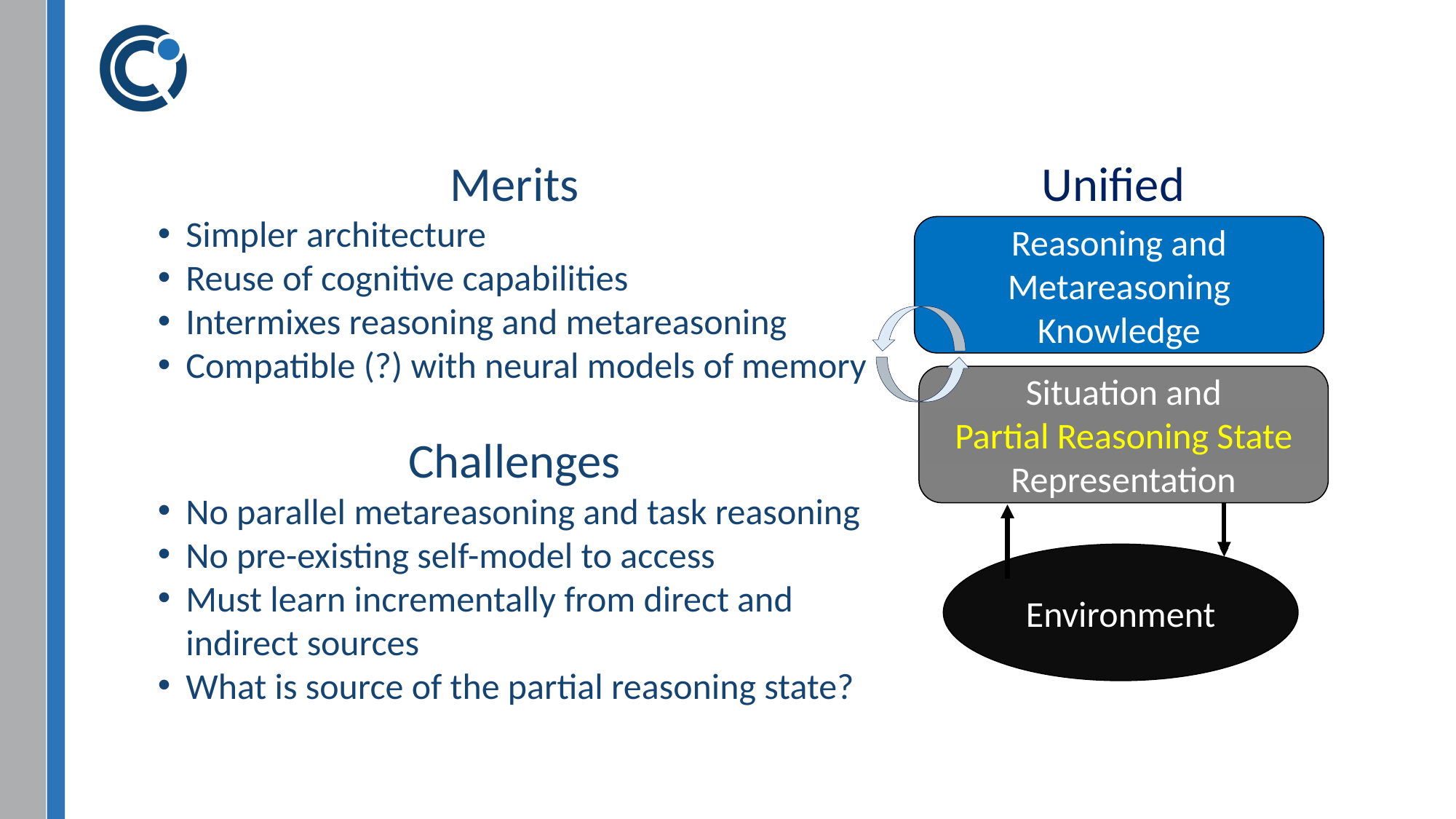

Merits
Simpler architecture
Reuse of cognitive capabilities
Intermixes reasoning and metareasoning
Compatible (?) with neural models of memory

Challenges
No parallel metareasoning and task reasoning
No pre-existing self-model to access
Must learn incrementally from direct and indirect sources
What is source of the partial reasoning state?

Unified
Reasoning and Metareasoning
Knowledge

Situation and
Partial Reasoning State
 Representation
Partial Reasoning State
Environment